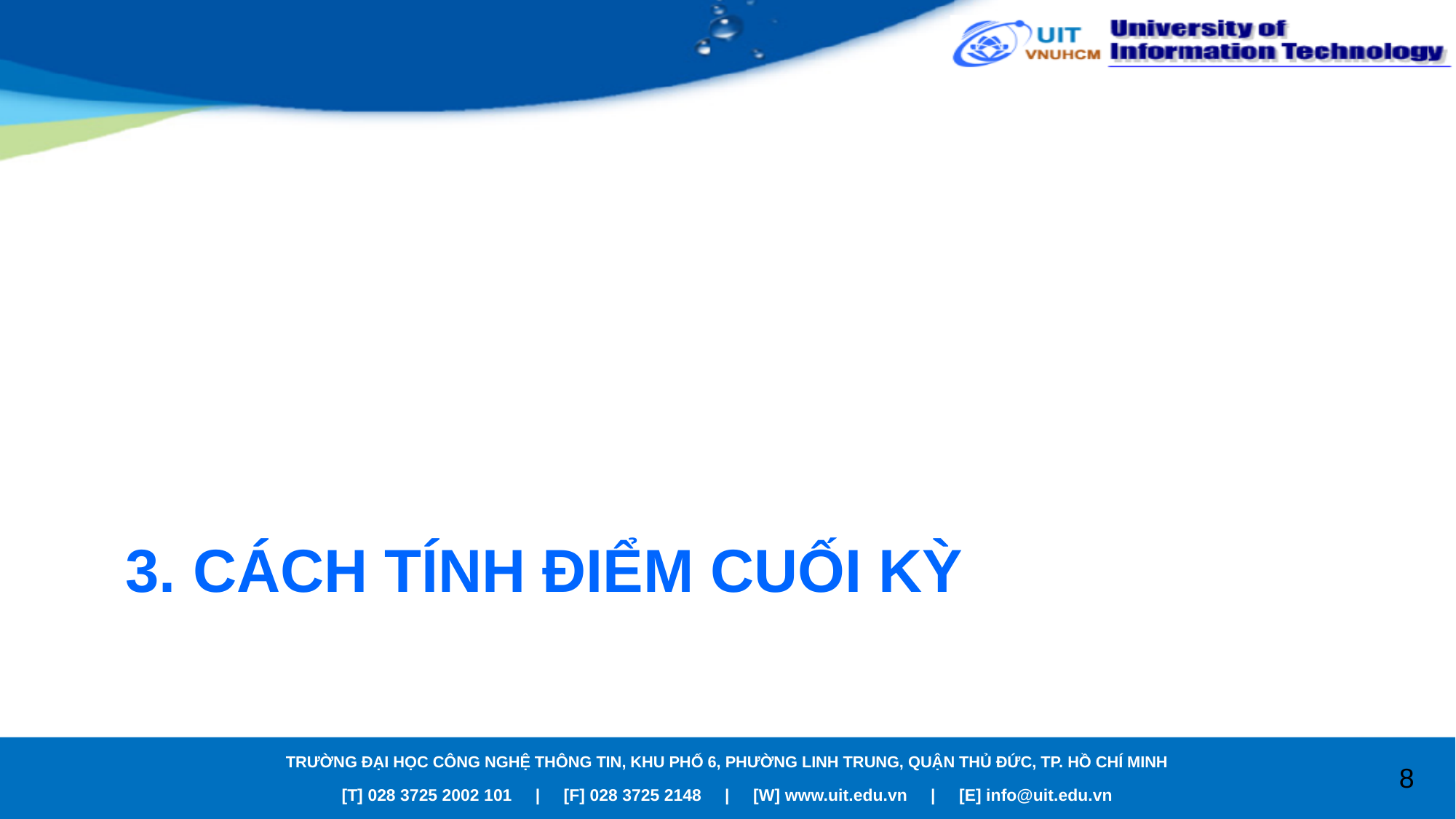

# 3. CÁCH TÍNH ĐIỂM CUỐI KỲ